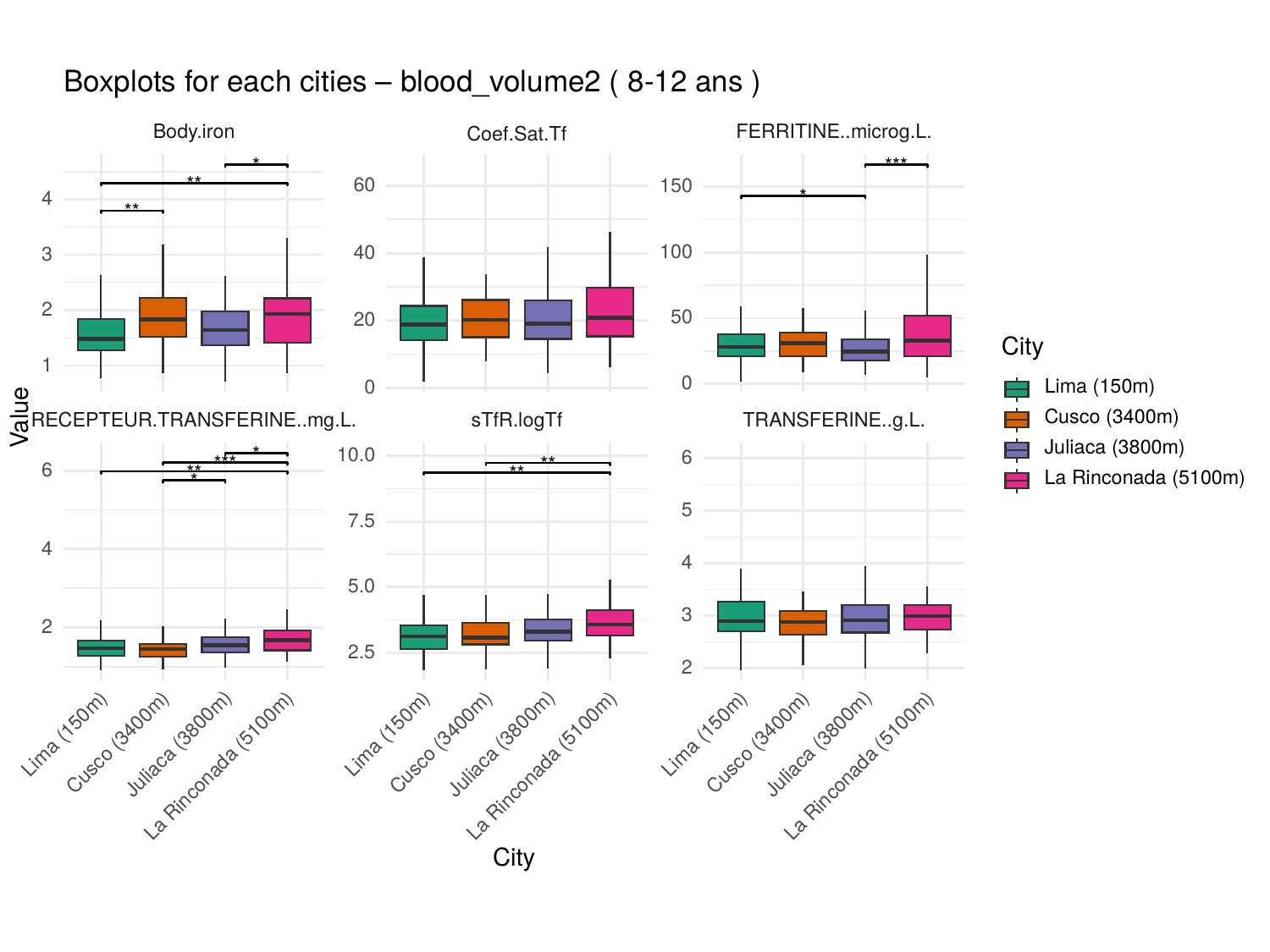

Boxplots for each cities – blood_volume2 ( 8-12 ans )
FERRITINE..microg.L.
Body.iron
Coef.Sat.Tf

*
***

60
150
**

4
*

**

100
40

3

2

50

20

City

1

0

Lima (150m)
0

Value
Cusco (3400m)
RECEPTEUR.TRANSFERINE..mg.L.
TRANSFERINE..g.L.
sTfR.logTf

Juliaca (3800m)

10.0

6
*

***
**

6

La Rinconada (5100m)
**

**

*

5

7.5

4

4

5.0

3

2

2.5

2

Lima (150m)
Lima (150m)
Lima (150m)
Cusco (3400m)
Cusco (3400m)
Cusco (3400m)
Juliaca (3800m)
Juliaca (3800m)
Juliaca (3800m)
La Rinconada (5100m)
La Rinconada (5100m)
La Rinconada (5100m)
City